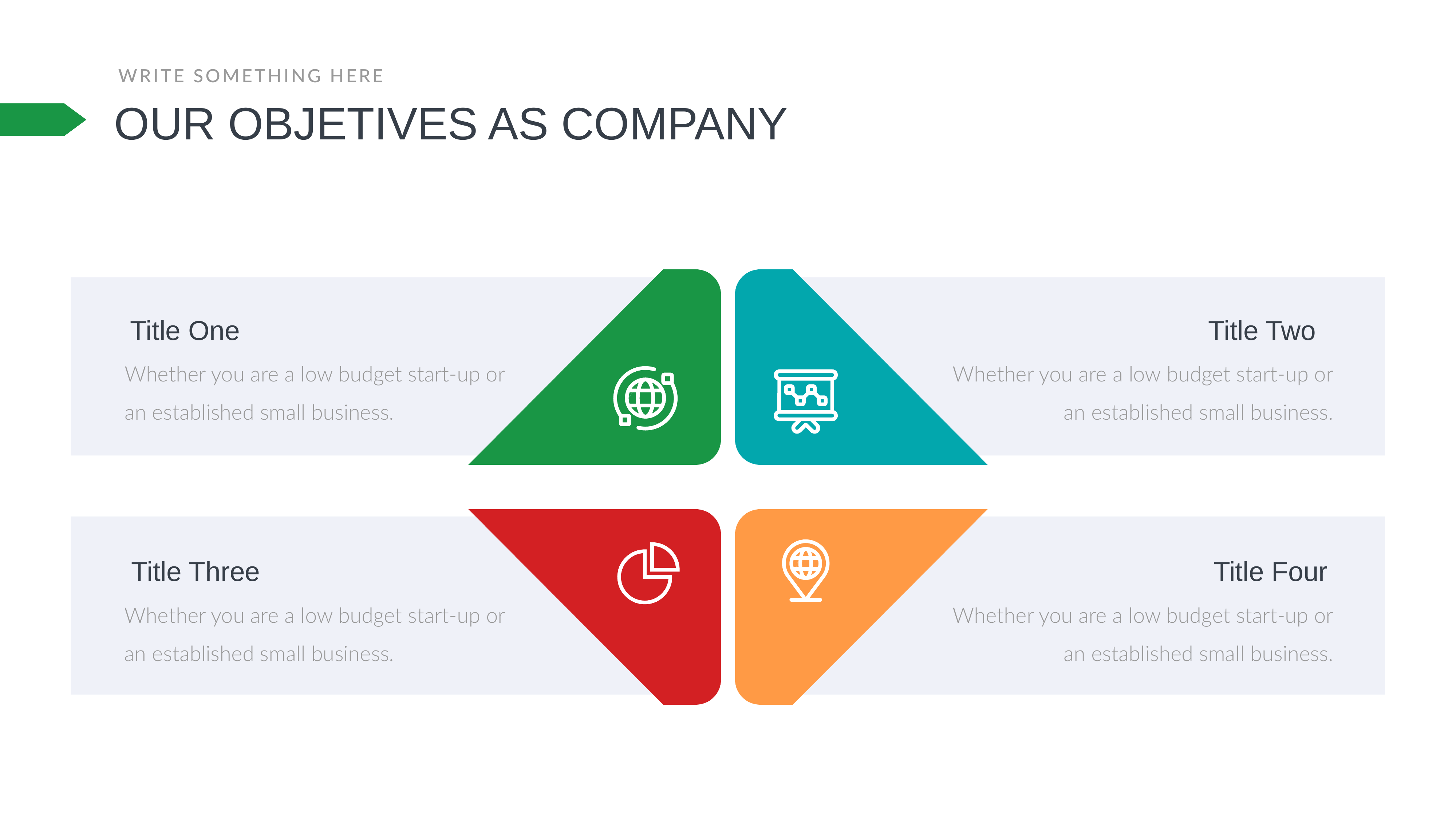

WRITE SOMETHING HERE
OUR OBJETIVES AS COMPANY

Title One
Title Two
Whether you are a low budget start-up or an established small business.
Whether you are a low budget start-up or an established small business.

Title Three
Title Four
Whether you are a low budget start-up or an established small business.
Whether you are a low budget start-up or an established small business.